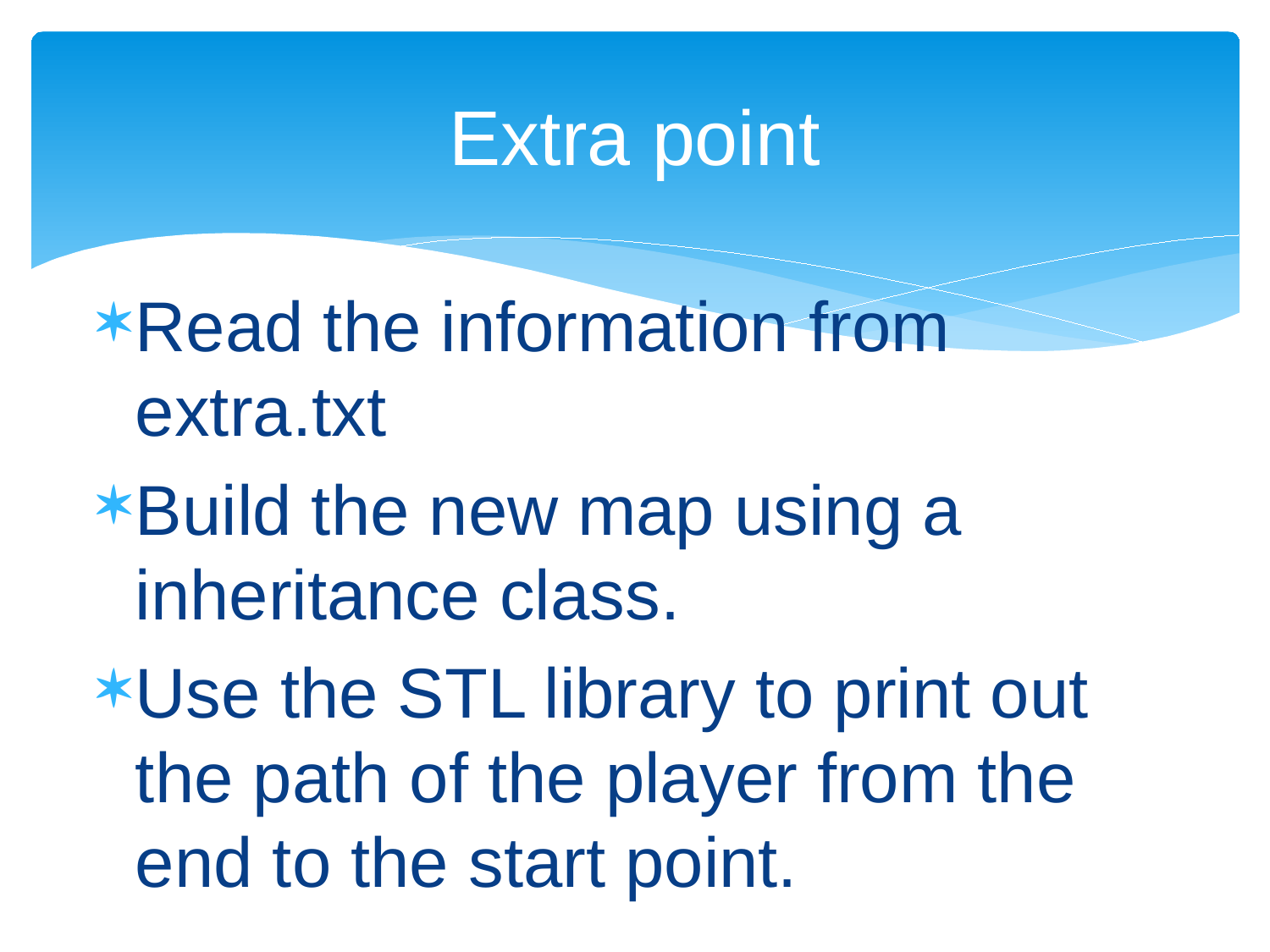

# Extra point
Read the information from extra.txt
Build the new map using a inheritance class.
Use the STL library to print out the path of the player from the end to the start point.